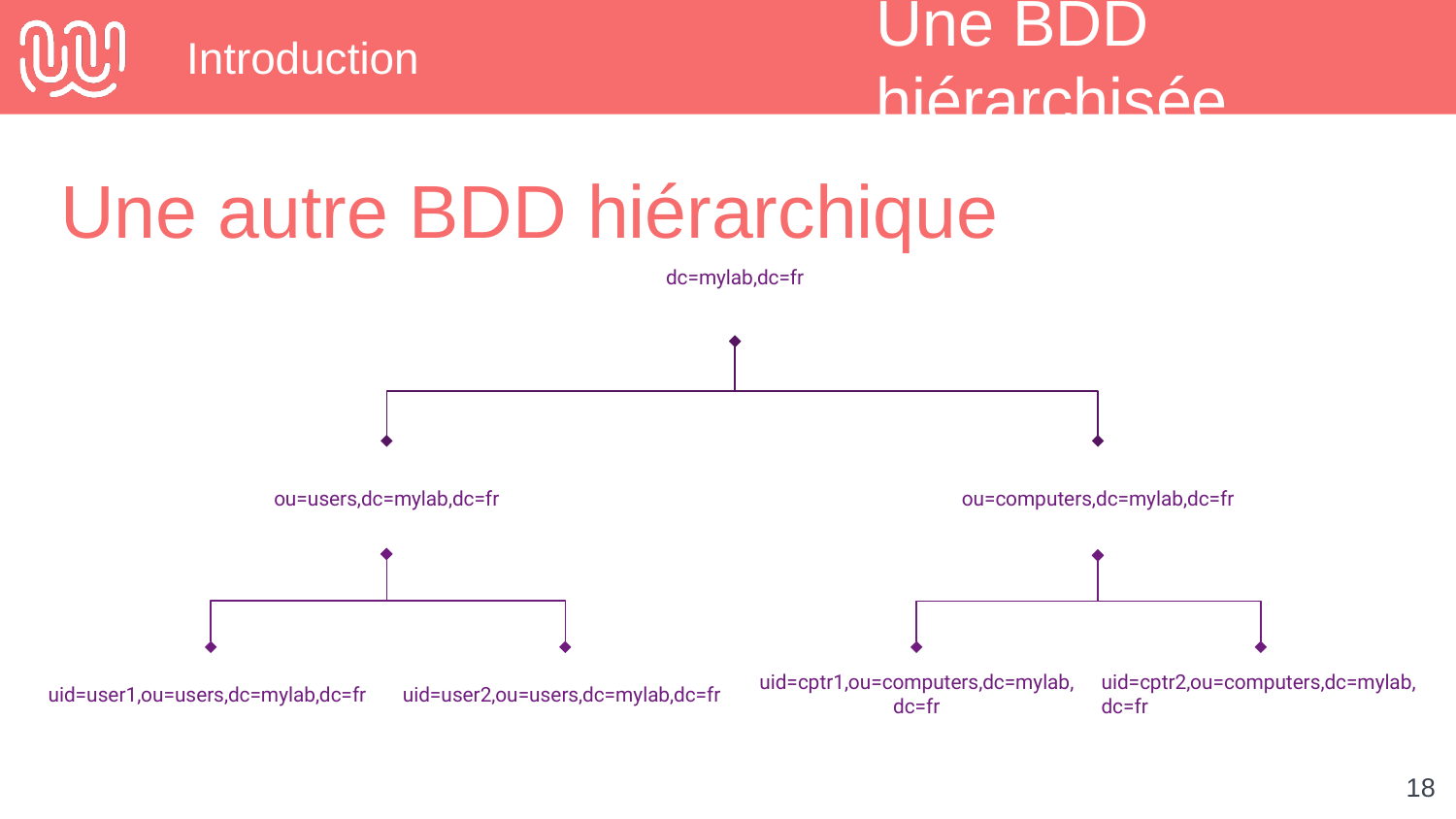

# Introduction
Une BDD hiérarchisée
Une autre BDD hiérarchique
dc=mylab,dc=fr
ou=users,dc=mylab,dc=fr
ou=computers,dc=mylab,dc=fr
uid=user1,ou=users,dc=mylab,dc=fr
uid=user2,ou=users,dc=mylab,dc=fr
uid=cptr1,ou=computers,dc=mylab,dc=fr
uid=cptr2,ou=computers,dc=mylab,dc=fr
18